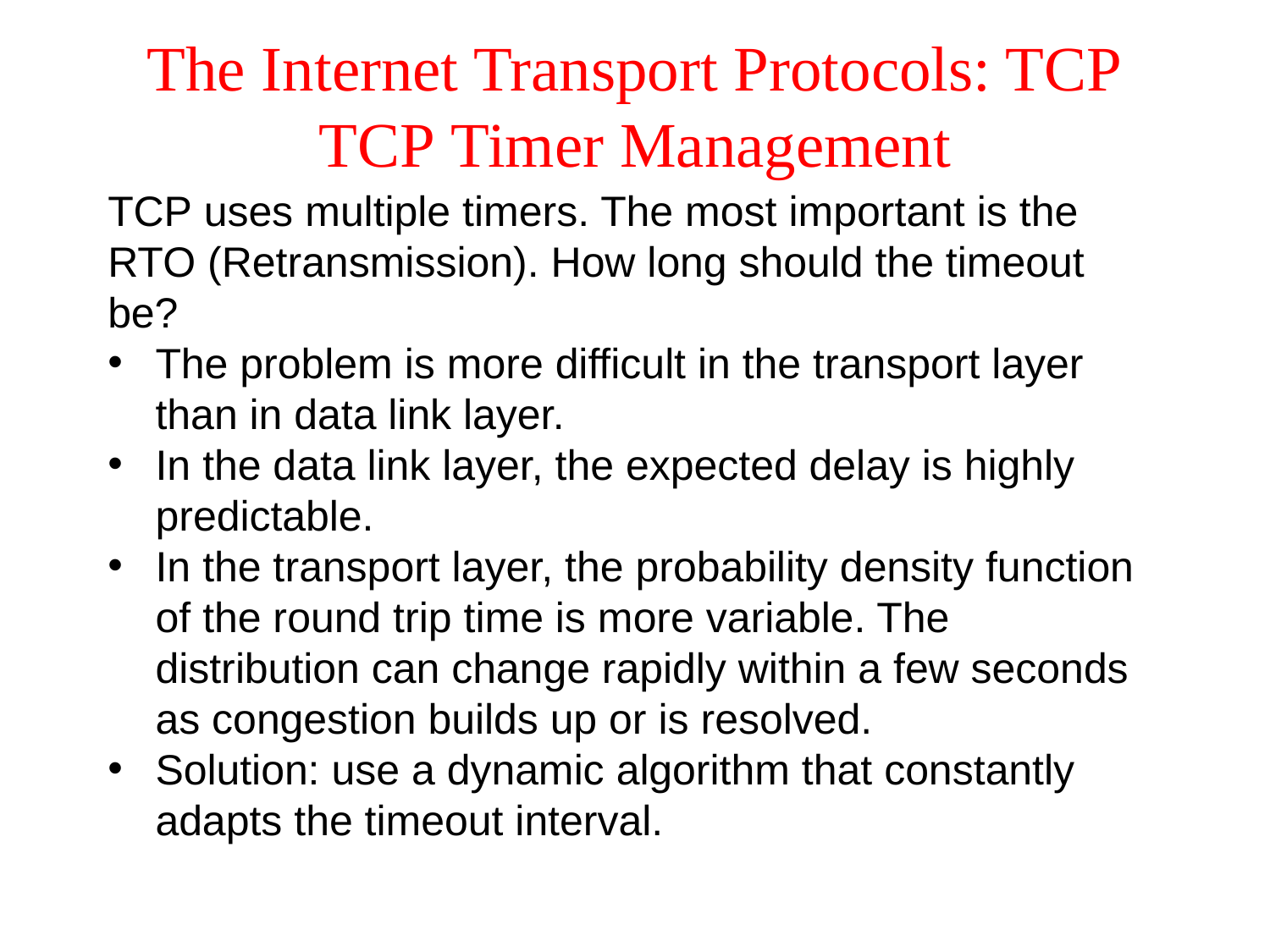

# The Internet Transport Protocols: TCP TCP Timer Management
TCP uses multiple timers. The most important is the RTO (Retransmission). How long should the timeout be?
The problem is more difficult in the transport layer than in data link layer.
In the data link layer, the expected delay is highly predictable.
In the transport layer, the probability density function of the round trip time is more variable. The distribution can change rapidly within a few seconds as congestion builds up or is resolved.
Solution: use a dynamic algorithm that constantly adapts the timeout interval.